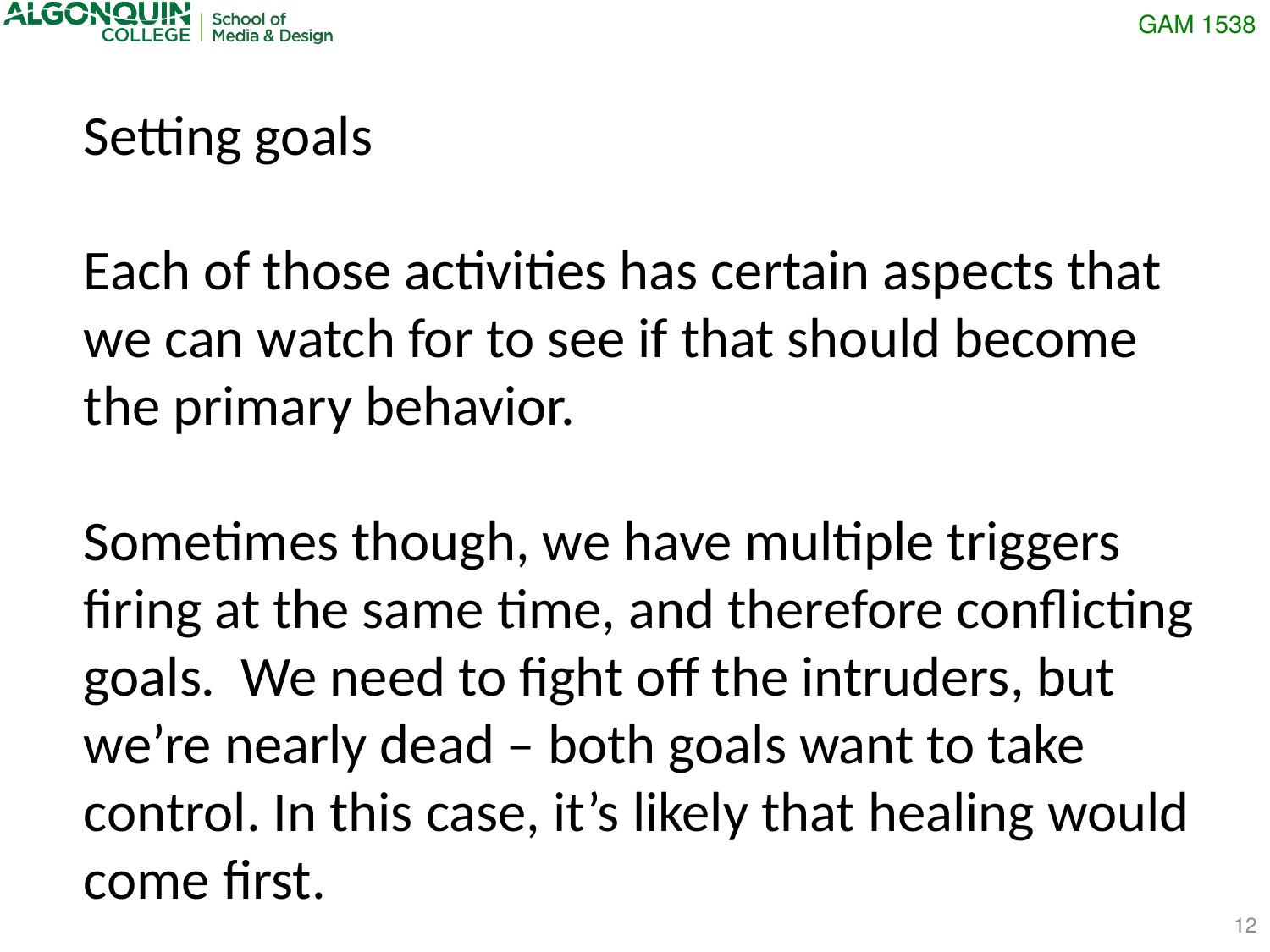

Setting goals

Each of those activities has certain aspects that we can watch for to see if that should become the primary behavior.

Sometimes though, we have multiple triggers firing at the same time, and therefore conflicting goals.  We need to fight off the intruders, but we’re nearly dead – both goals want to take control. In this case, it’s likely that healing would come first.
12